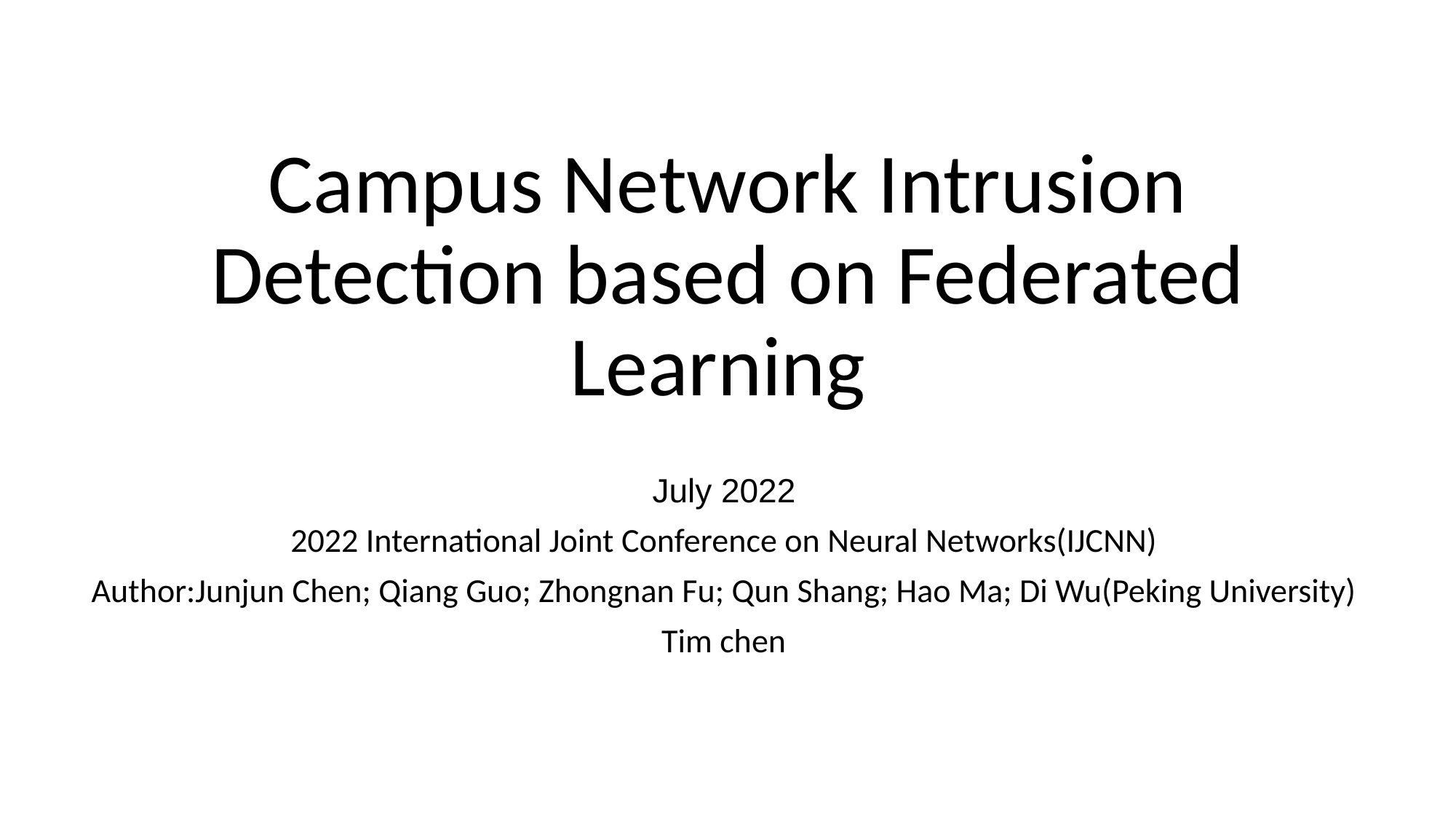

# Campus Network Intrusion Detection based on Federated Learning
July 2022
2022 International Joint Conference on Neural Networks(IJCNN)
Author:Junjun Chen; Qiang Guo; Zhongnan Fu; Qun Shang; Hao Ma; Di Wu(Peking University)
Tim chen